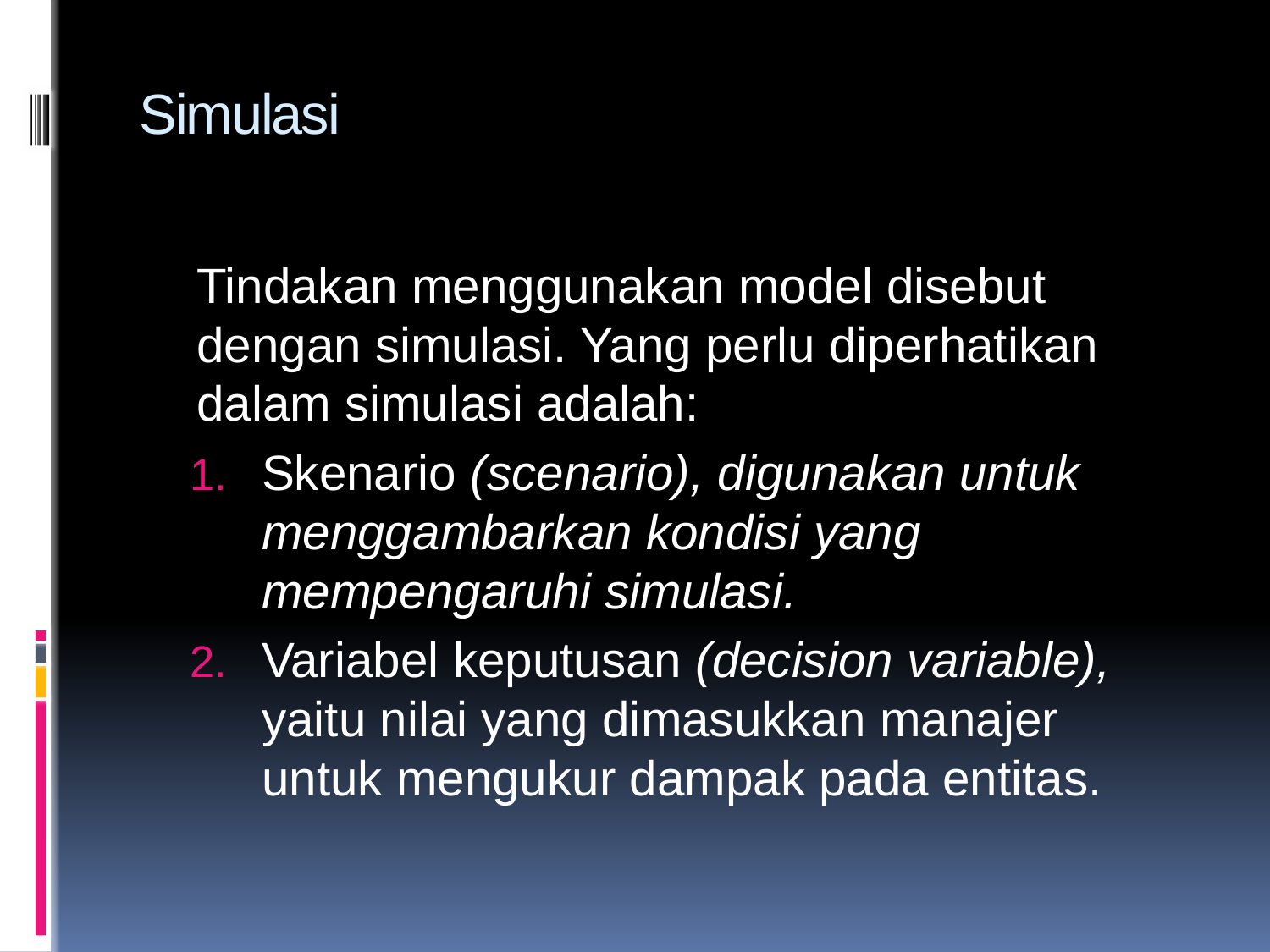

# Simulasi
	Tindakan menggunakan model disebut dengan simulasi. Yang perlu diperhatikan dalam simulasi adalah:
Skenario (scenario), digunakan untuk menggambarkan kondisi yang mempengaruhi simulasi.
Variabel keputusan (decision variable), yaitu nilai yang dimasukkan manajer untuk mengukur dampak pada entitas.